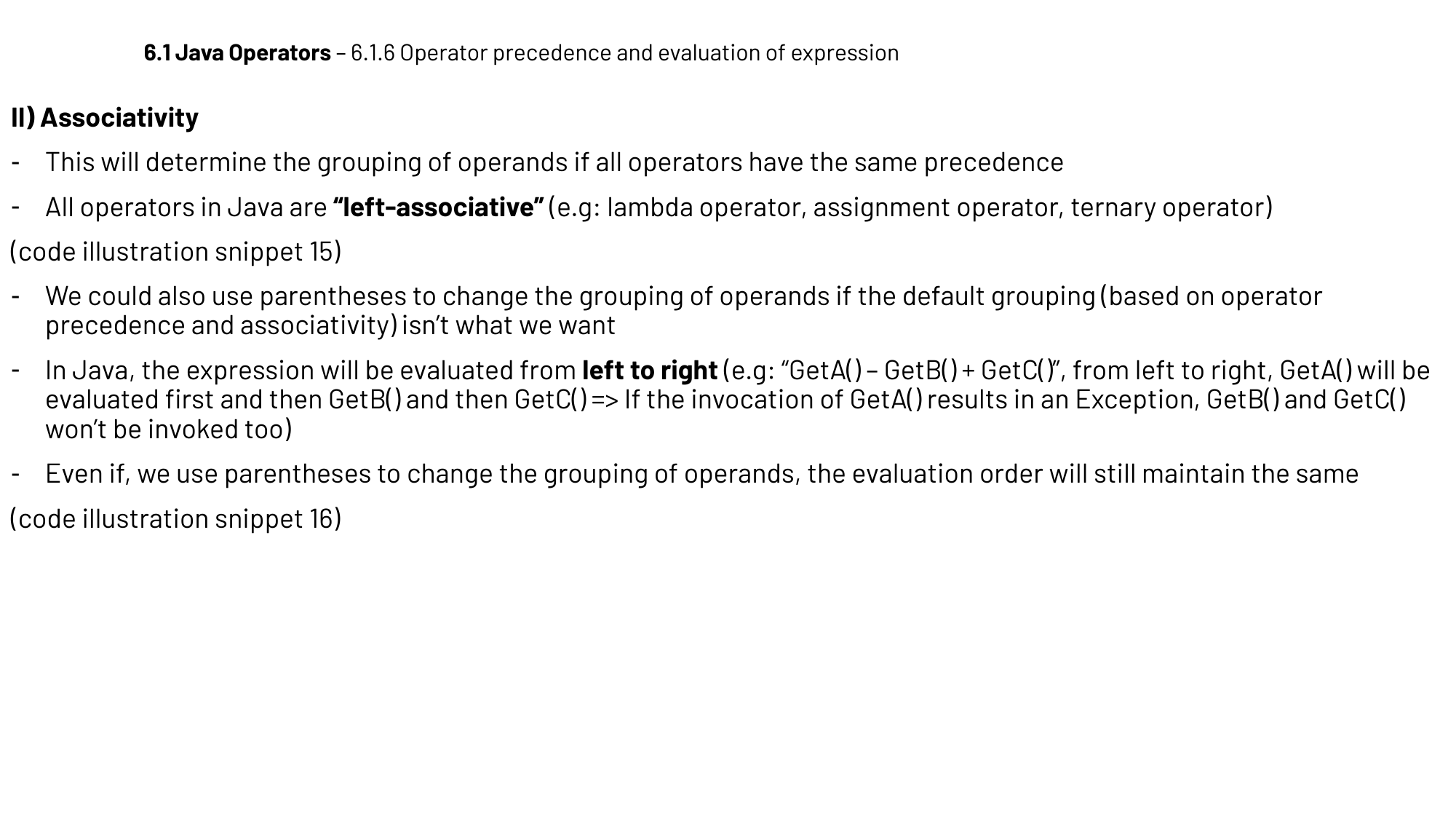

6.1 Java Operators – 6.1.6 Operator precedence and evaluation of expression
II) Associativity
This will determine the grouping of operands if all operators have the same precedence
All operators in Java are “left-associative” (e.g: lambda operator, assignment operator, ternary operator)
(code illustration snippet 15)
We could also use parentheses to change the grouping of operands if the default grouping (based on operator precedence and associativity) isn’t what we want
In Java, the expression will be evaluated from left to right (e.g: “GetA() – GetB() + GetC()”, from left to right, GetA() will be evaluated first and then GetB() and then GetC() => If the invocation of GetA() results in an Exception, GetB() and GetC() won’t be invoked too)
Even if, we use parentheses to change the grouping of operands, the evaluation order will still maintain the same
(code illustration snippet 16)